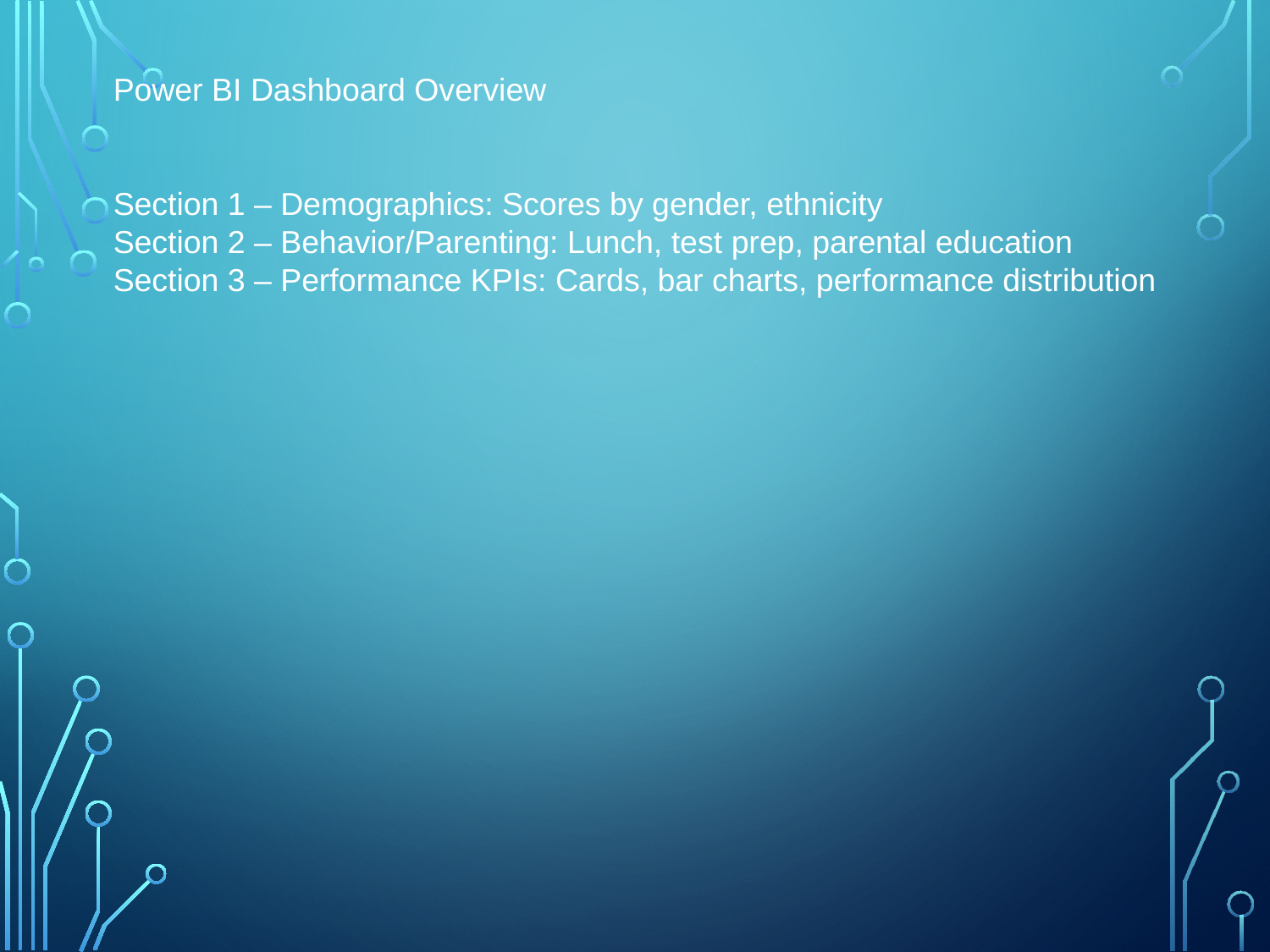

Power BI Dashboard Overview

Section 1 – Demographics: Scores by gender, ethnicity
Section 2 – Behavior/Parenting: Lunch, test prep, parental education
Section 3 – Performance KPIs: Cards, bar charts, performance distribution